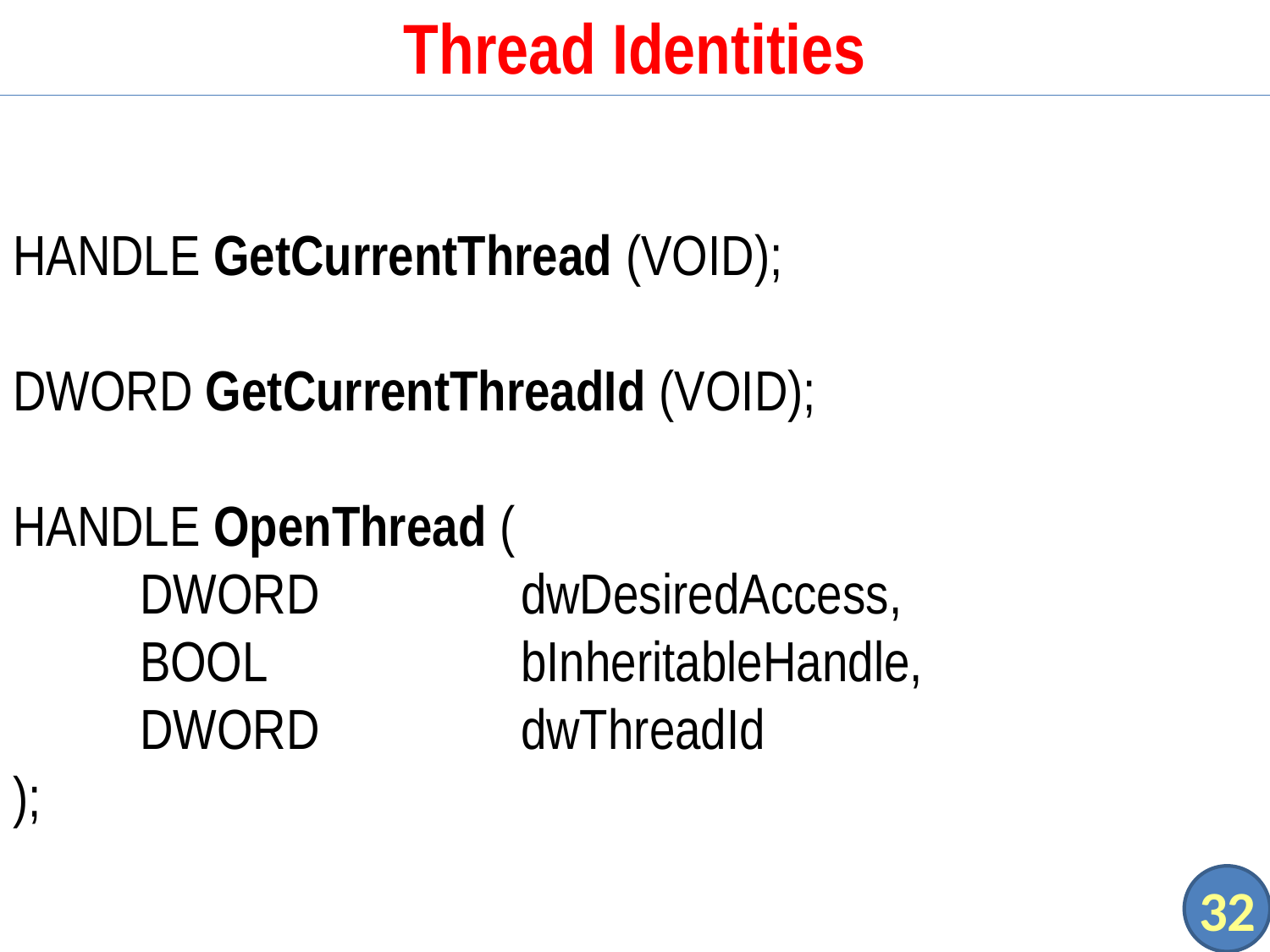

# Thread Identities
HANDLE GetCurrentThread (VOID);

DWORD GetCurrentThreadId (VOID);

HANDLE OpenThread (
	DWORD		dwDesiredAccess,
	BOOL		bInheritableHandle,
	DWORD		dwThreadId
);
32